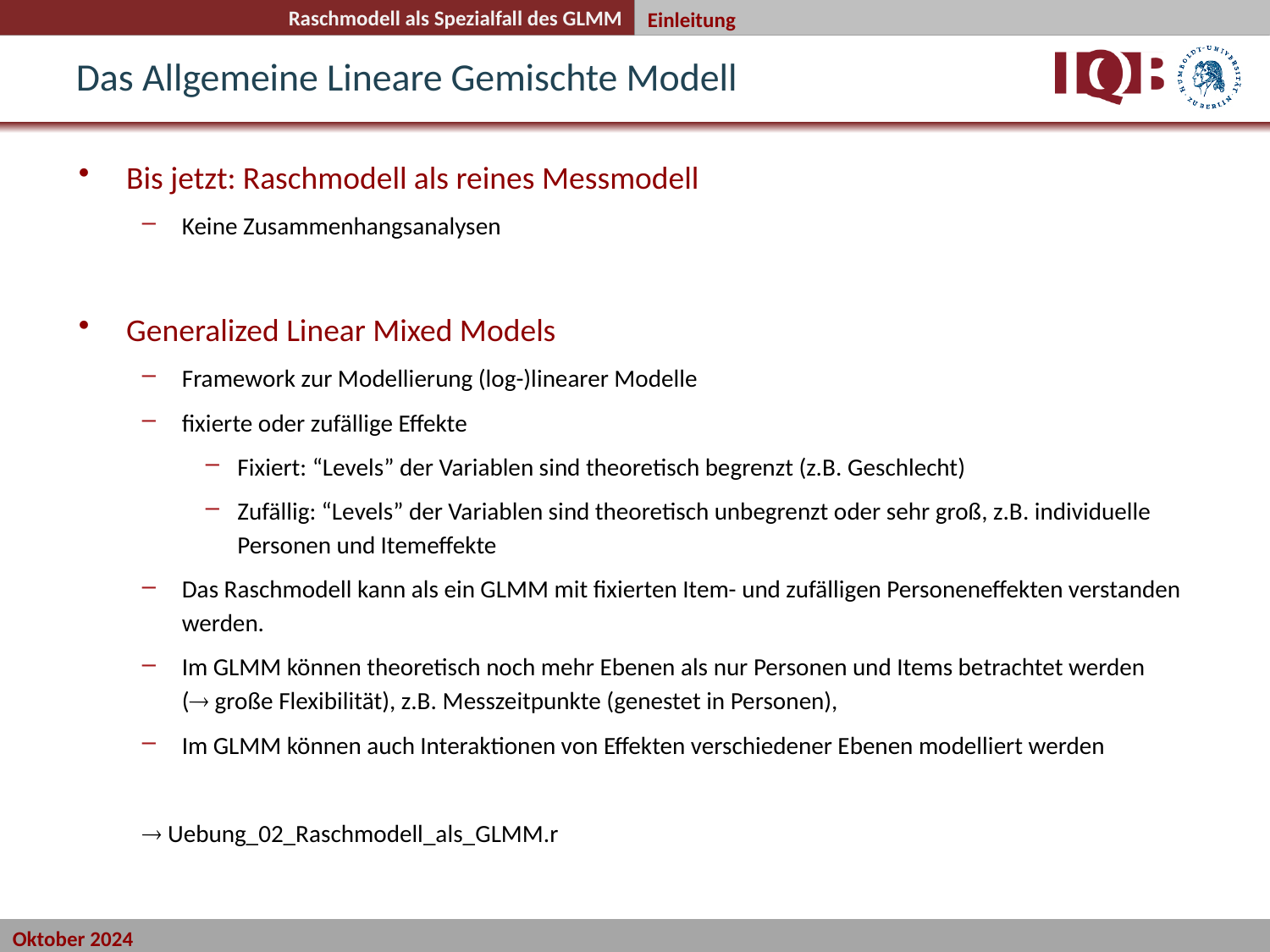

Einleitung
Das Allgemeine Lineare Gemischte Modell
Bis jetzt: Raschmodell als reines Messmodell
Keine Zusammenhangsanalysen

Generalized Linear Mixed Models
Framework zur Modellierung (log-)linearer Modelle
fixierte oder zufällige Effekte
Fixiert: “Levels” der Variablen sind theoretisch begrenzt (z.B. Geschlecht)
Zufällig: “Levels” der Variablen sind theoretisch unbegrenzt oder sehr groß, z.B. individuelle Personen und Itemeffekte
Das Raschmodell kann als ein GLMM mit fixierten Item- und zufälligen Personeneffekten verstanden werden.
Im GLMM können theoretisch noch mehr Ebenen als nur Personen und Items betrachtet werden
(→ große Flexibilität), z.B. Messzeitpunkte (genestet in Personen),
Im GLMM können auch Interaktionen von Effekten verschiedener Ebenen modelliert werden

→ Uebung_02_Raschmodell_als_GLMM.r